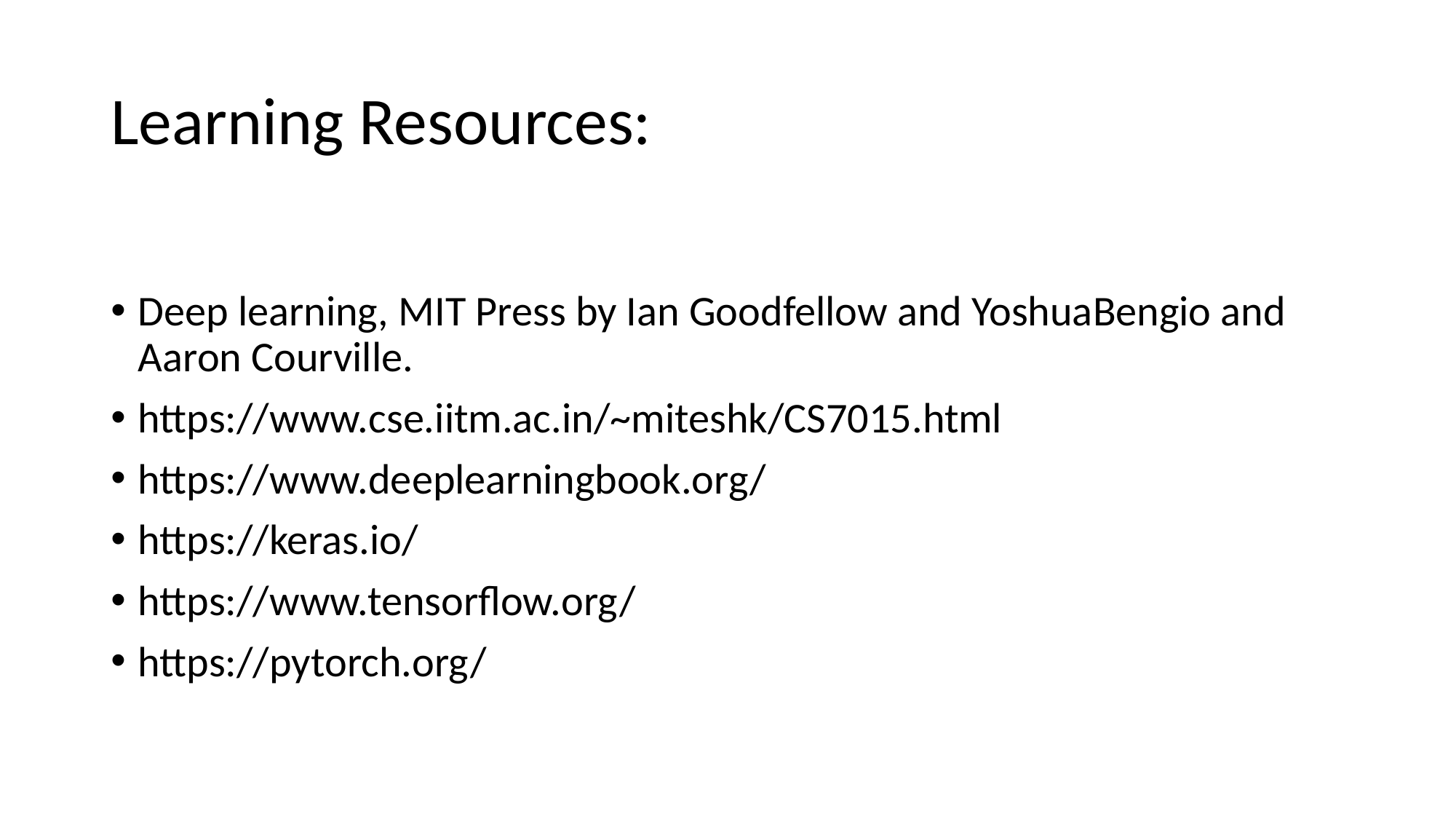

# Learning Resources:

Deep learning, MIT Press by Ian Goodfellow and YoshuaBengio and Aaron Courville.
https://www.cse.iitm.ac.in/~miteshk/CS7015.html
https://www.deeplearningbook.org/
https://keras.io/
https://www.tensorflow.org/
https://pytorch.org/